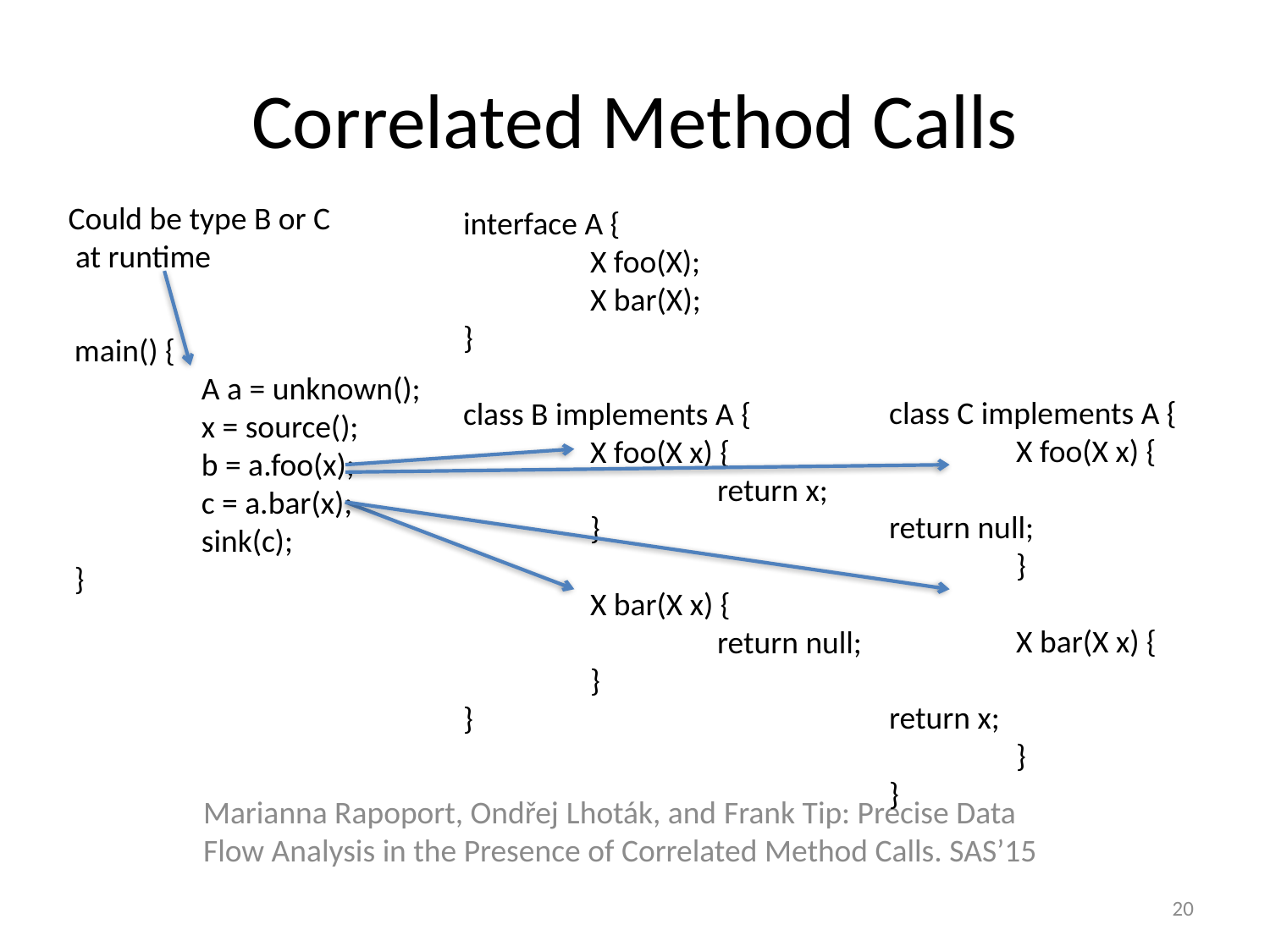

# Correlated Method Calls
Could be type B or C
 at runtime
interface A {
	X foo(X);
	X bar(X);
}

class B implements A {
	X foo(X x) {
		return x;
	}

	X bar(X x) {
		return null;
	}
}
main() {
	A a = unknown();
	x = source();
	b = a.foo(x);
	c = a.bar(x);
	sink(c);
}
class C implements A {
	X foo(X x) {
		return null;
	}

	X bar(X x) {
		return x;
	}
}
Marianna Rapoport, Ondřej Lhoták, and Frank Tip: Precise Data Flow Analysis in the Presence of Correlated Method Calls. SAS’15

20